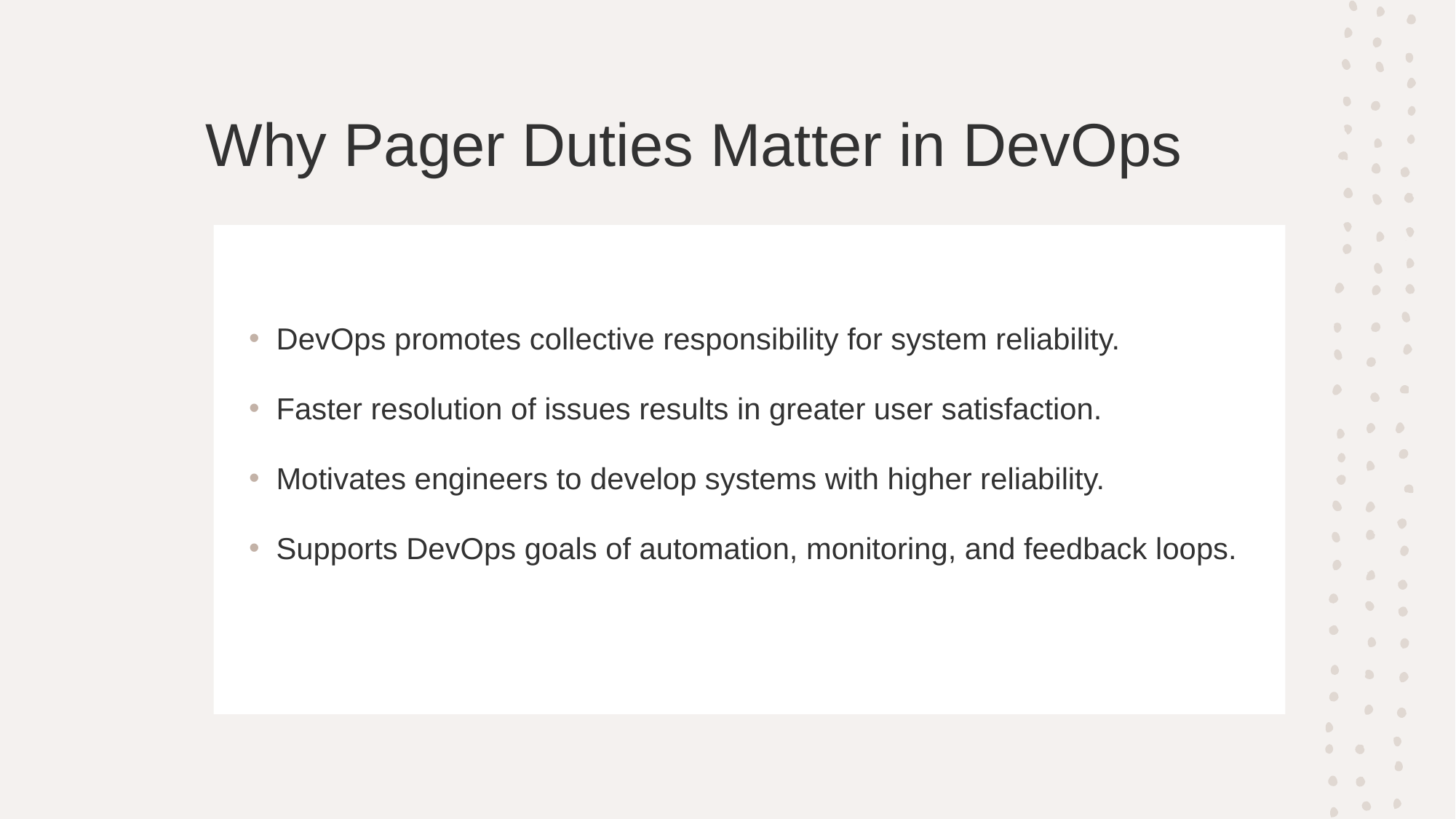

# Why Pager Duties Matter in DevOps

DevOps promotes collective responsibility for system reliability.
Faster resolution of issues results in greater user satisfaction.
Motivates engineers to develop systems with higher reliability.
Supports DevOps goals of automation, monitoring, and feedback loops.